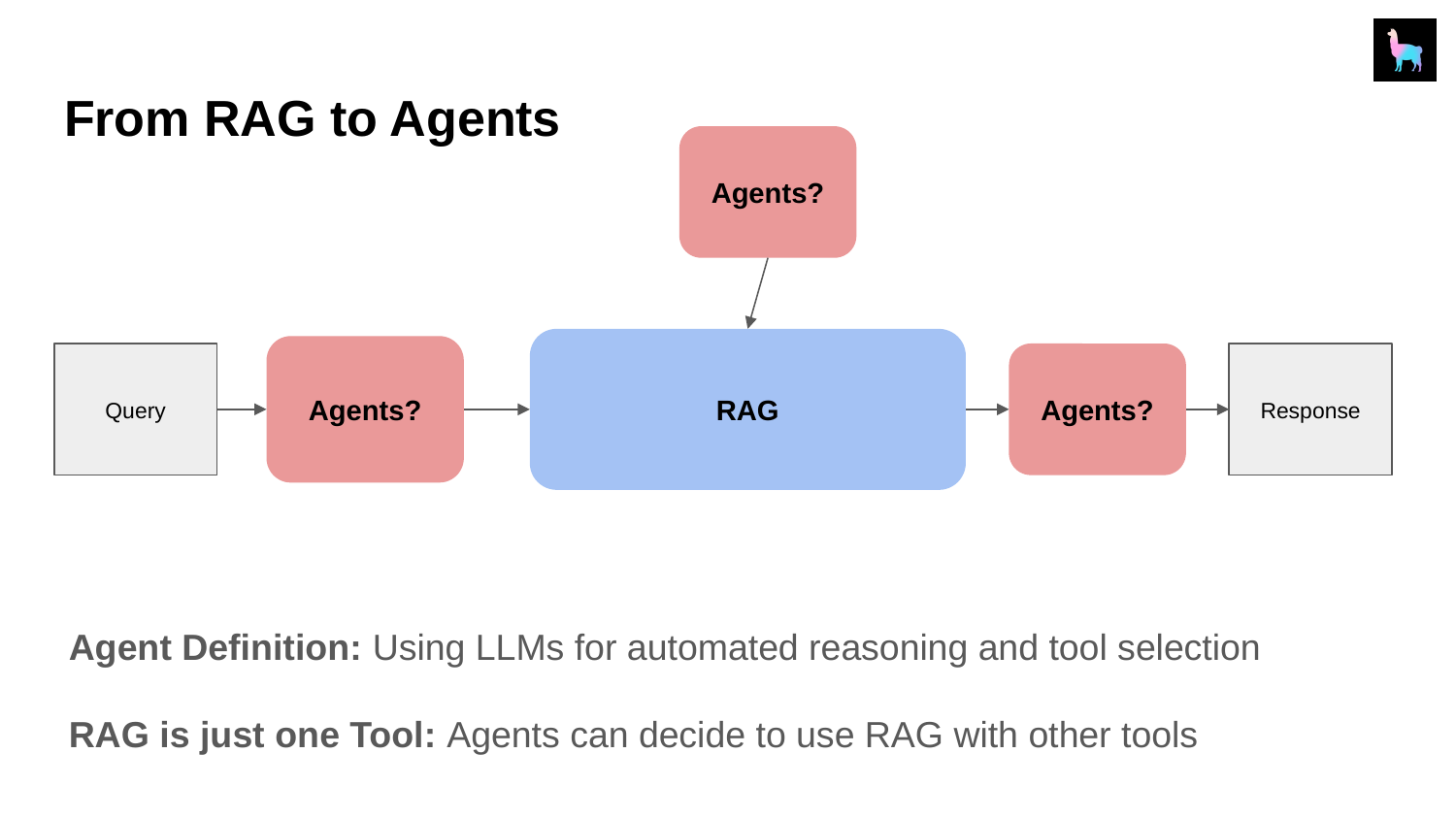

# From RAG to Agents
Agents?
RAG
Agents?
Agents?
Response
Query
Agent Definition: Using LLMs for automated reasoning and tool selection

RAG is just one Tool: Agents can decide to use RAG with other tools